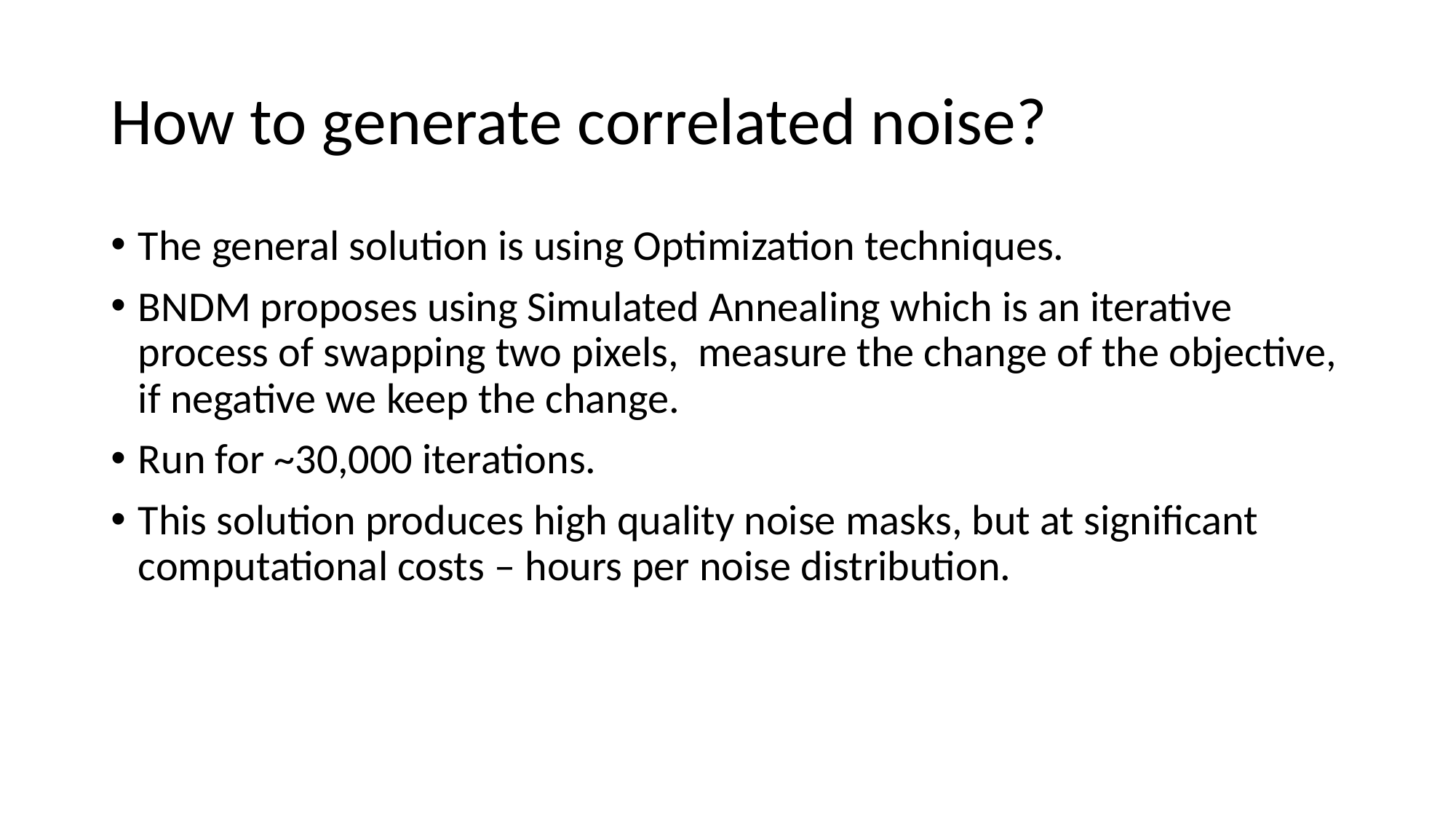

# How to generate correlated noise?
The general solution is using Optimization techniques.
BNDM proposes using Simulated Annealing which is an iterative process of swapping two pixels,  measure the change of the objective, if negative we keep the change.
Run for ~30,000 iterations.
This solution produces high quality noise masks, but at significant computational costs – hours per noise distribution.